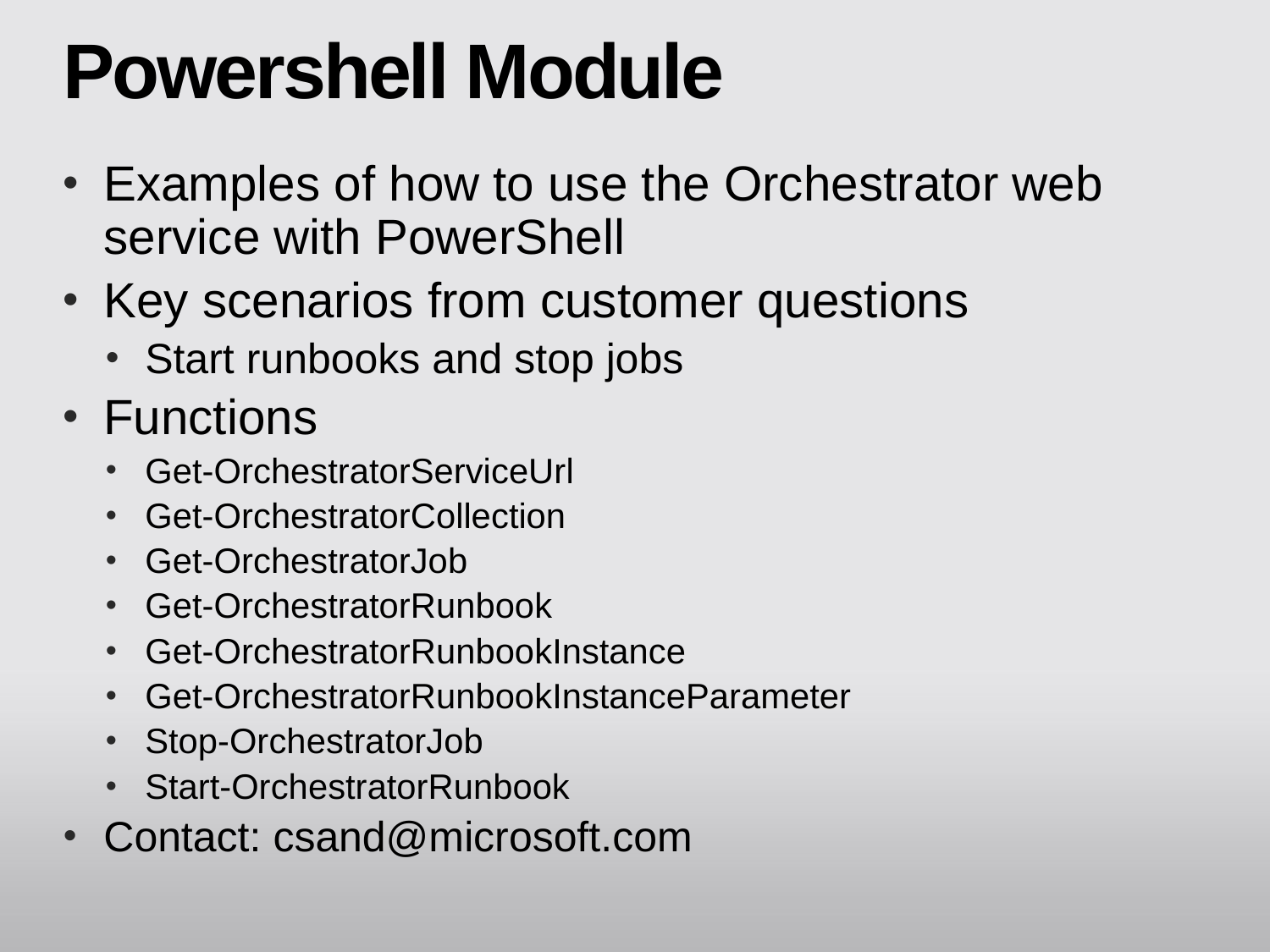

# Powershell Module
Examples of how to use the Orchestrator web service with PowerShell
Key scenarios from customer questions
Start runbooks and stop jobs
Functions
Get-OrchestratorServiceUrl
Get-OrchestratorCollection
Get-OrchestratorJob
Get-OrchestratorRunbook
Get-OrchestratorRunbookInstance
Get-OrchestratorRunbookInstanceParameter
Stop-OrchestratorJob
Start-OrchestratorRunbook
Contact: csand@microsoft.com